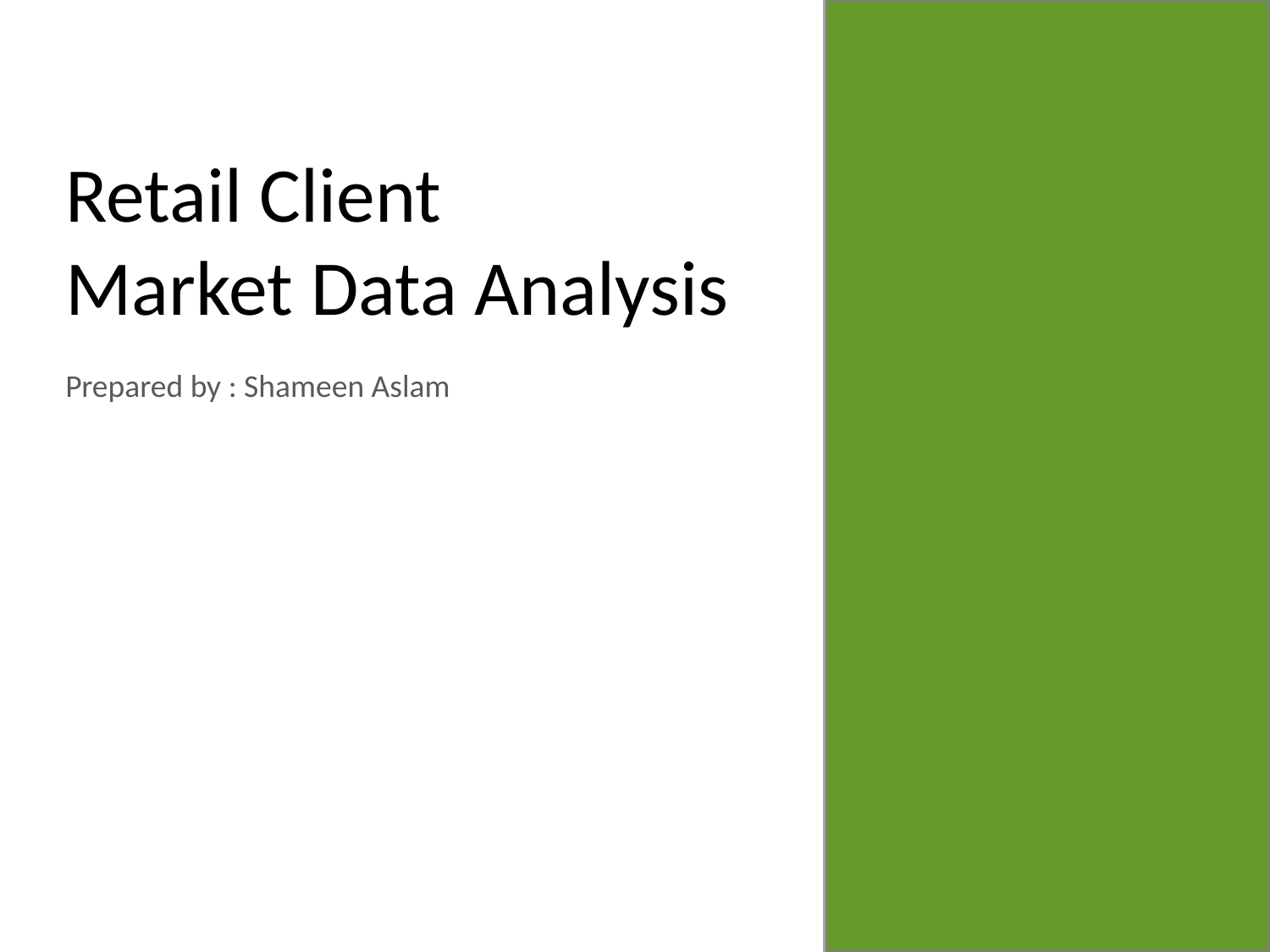

# Retail Client Market Data Analysis
Prepared by : Shameen Aslam